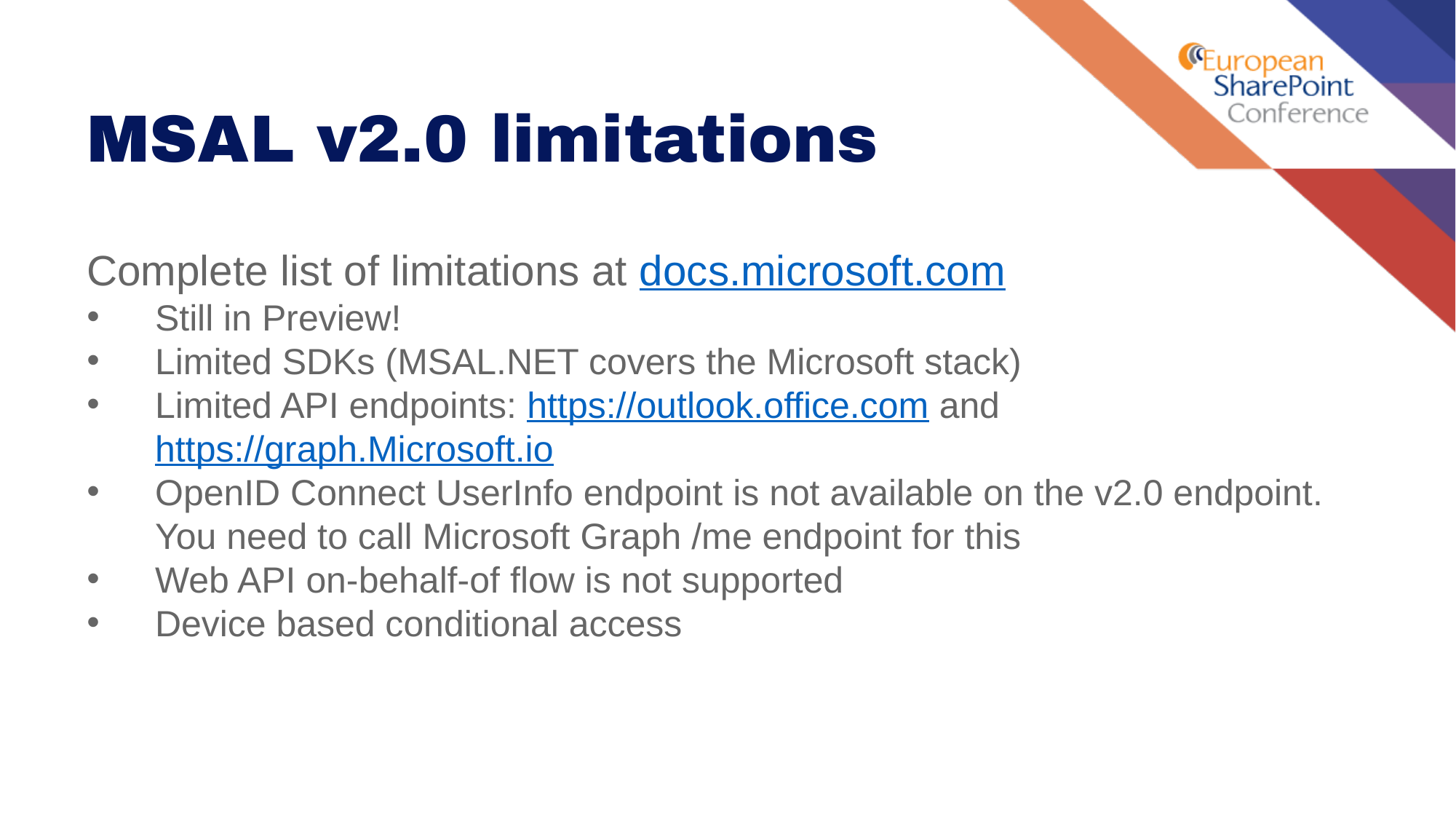

# MSAL v2.0 limitations
Complete list of limitations at docs.microsoft.com
Still in Preview!
Limited SDKs (MSAL.NET covers the Microsoft stack)
Limited API endpoints: https://outlook.office.com and https://graph.Microsoft.io
OpenID Connect UserInfo endpoint is not available on the v2.0 endpoint. You need to call Microsoft Graph /me endpoint for this
Web API on-behalf-of flow is not supported
Device based conditional access